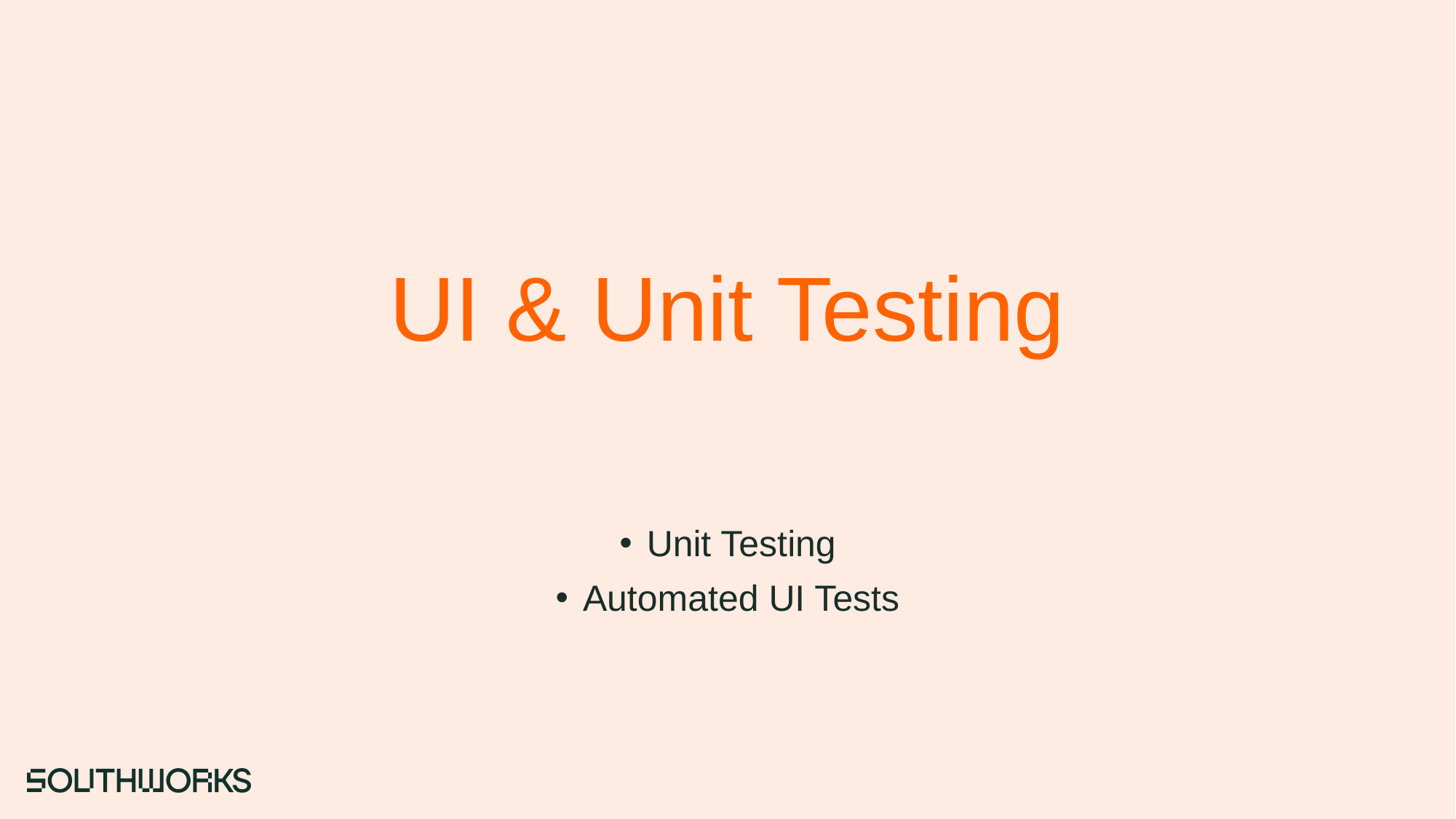

# UI & Unit Testing
Unit Testing
Automated UI Tests